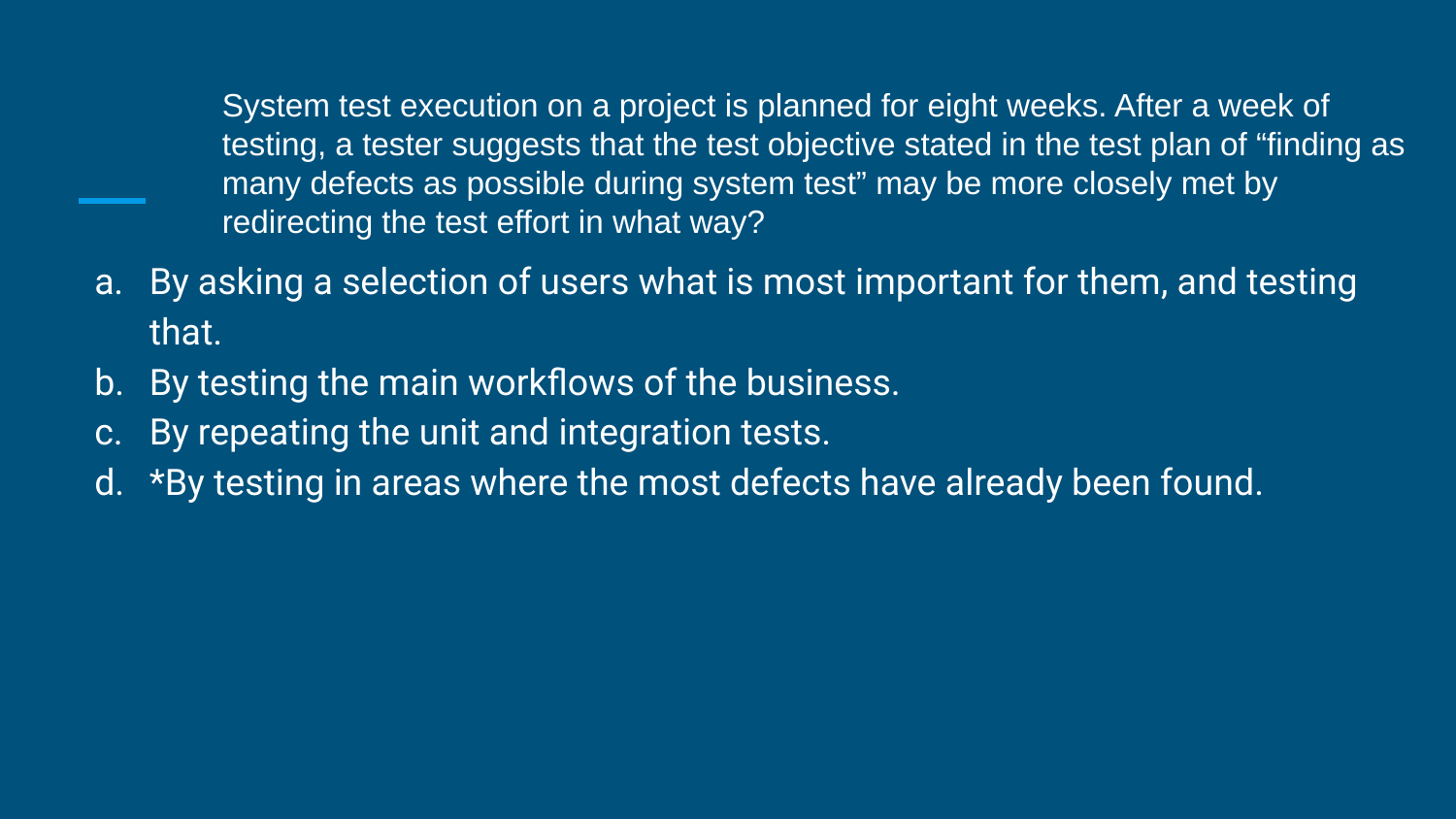

# System test execution on a project is planned for eight weeks. After a week of testing, a tester suggests that the test objective stated in the test plan of “finding as many defects as possible during system test” may be more closely met by redirecting the test effort in what way?
By asking a selection of users what is most important for them, and testing that.
By testing the main workflows of the business.
By repeating the unit and integration tests.
*By testing in areas where the most defects have already been found.